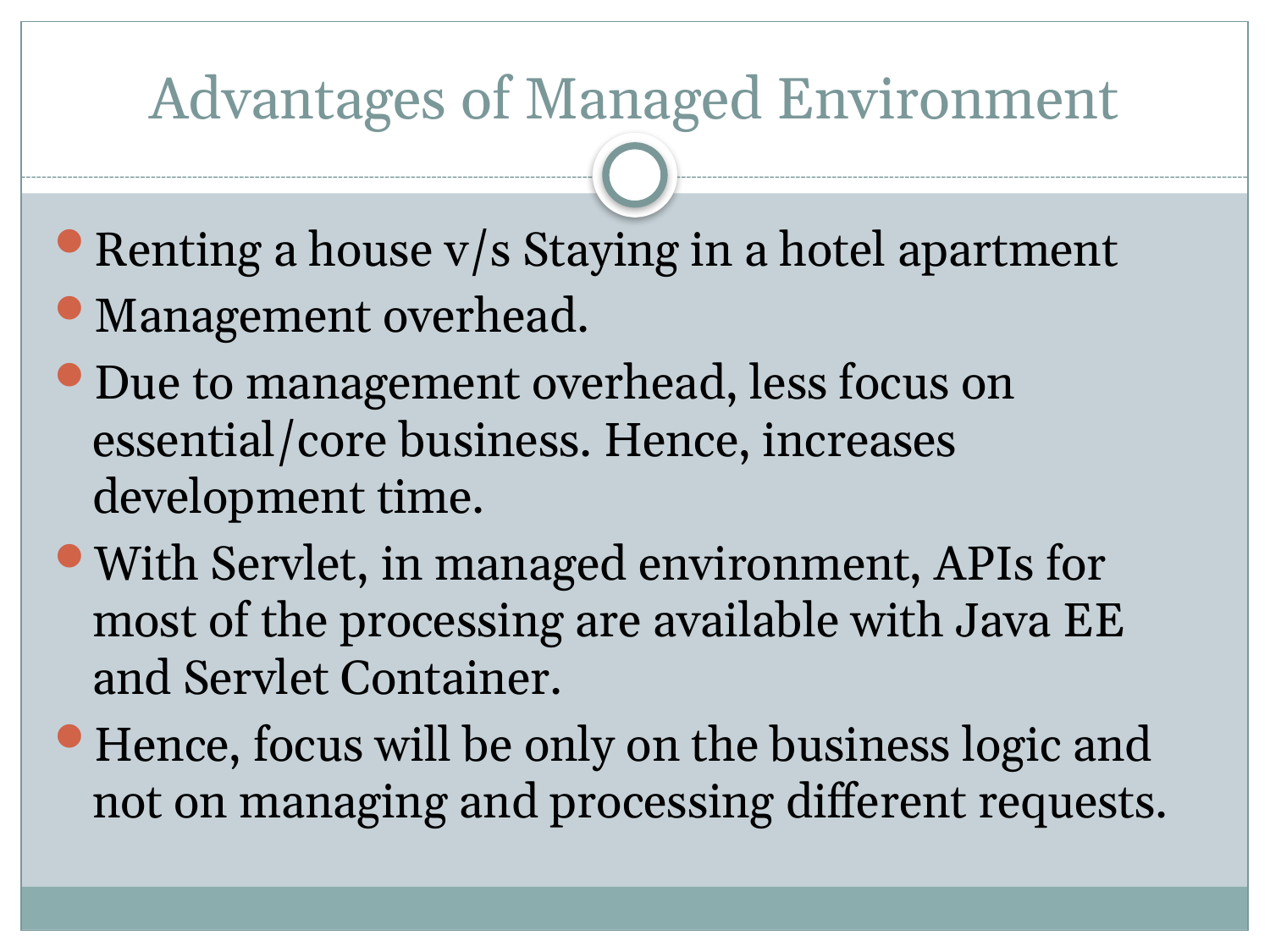

# Advantages of Managed Environment
Renting a house v/s Staying in a hotel apartment
Management overhead.
Due to management overhead, less focus on essential/core business. Hence, increases development time.
With Servlet, in managed environment, APIs for most of the processing are available with Java EE and Servlet Container.
Hence, focus will be only on the business logic and not on managing and processing different requests.